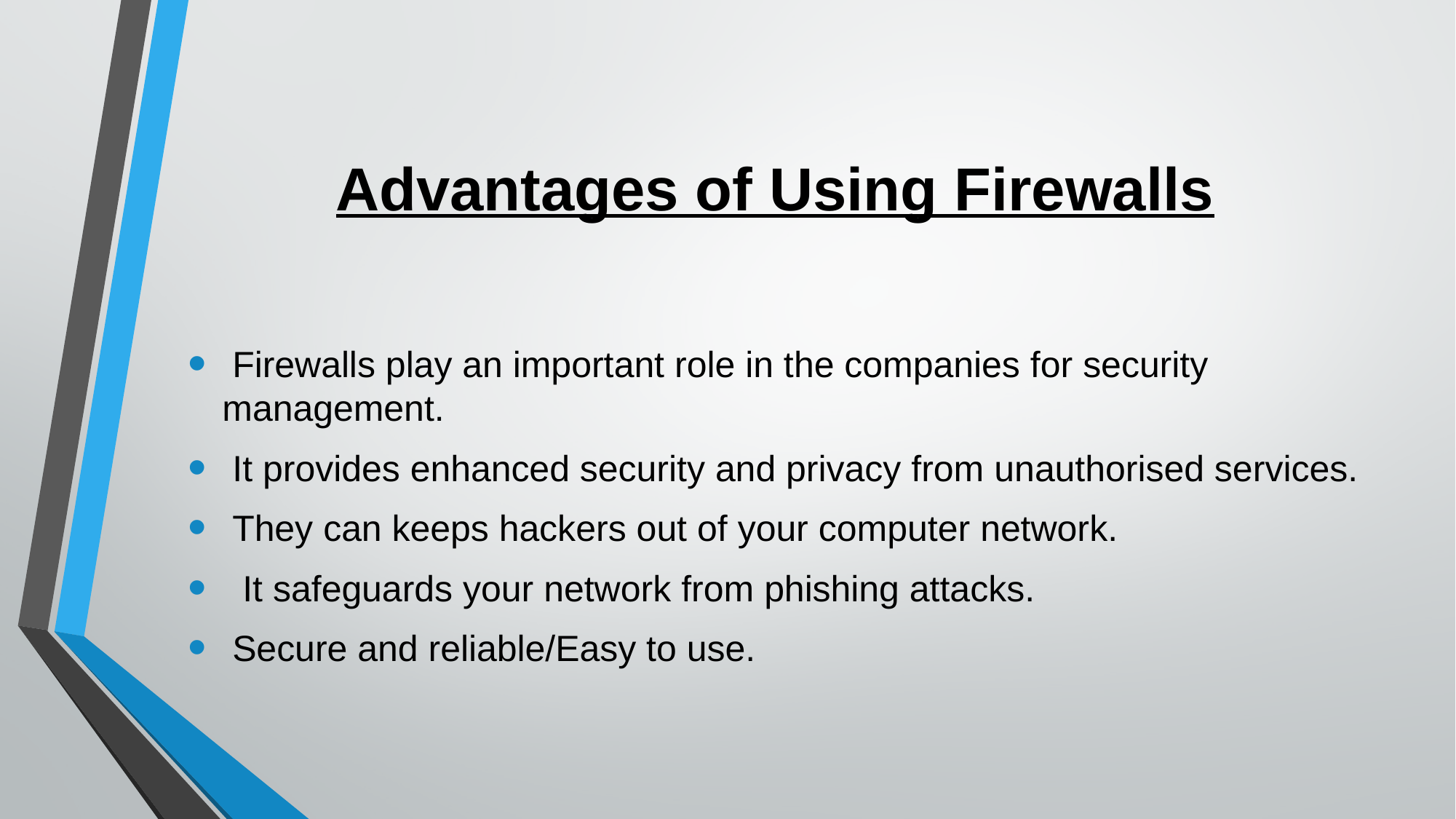

# Advantages of Using Firewalls
 Firewalls play an important role in the companies for security management.
 It provides enhanced security and privacy from unauthorised services.
 They can keeps hackers out of your computer network.
  It safeguards your network from phishing attacks.
 Secure and reliable/Easy to use.